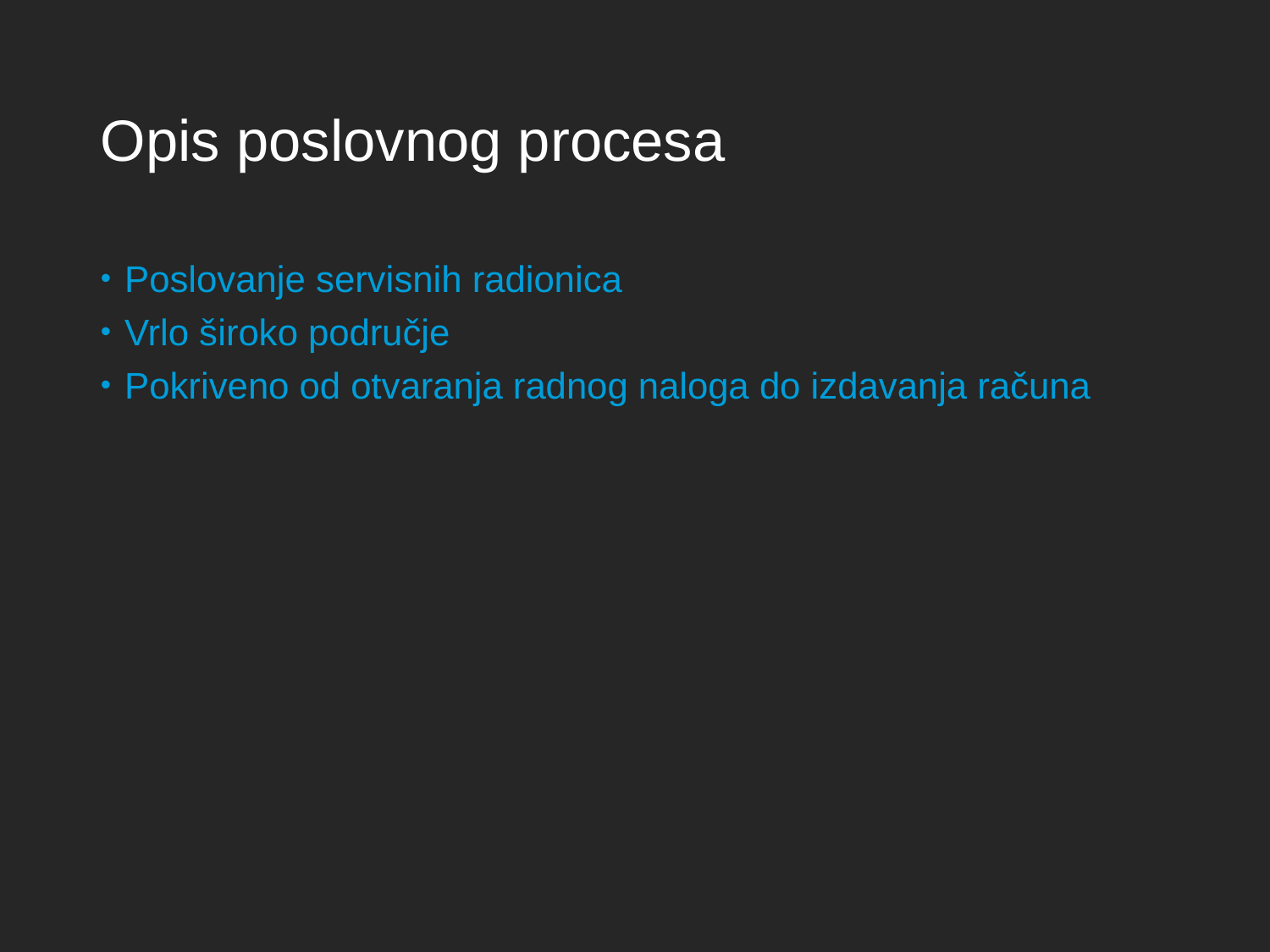

# Opis poslovnog procesa
Poslovanje servisnih radionica
Vrlo široko područje
Pokriveno od otvaranja radnog naloga do izdavanja računa